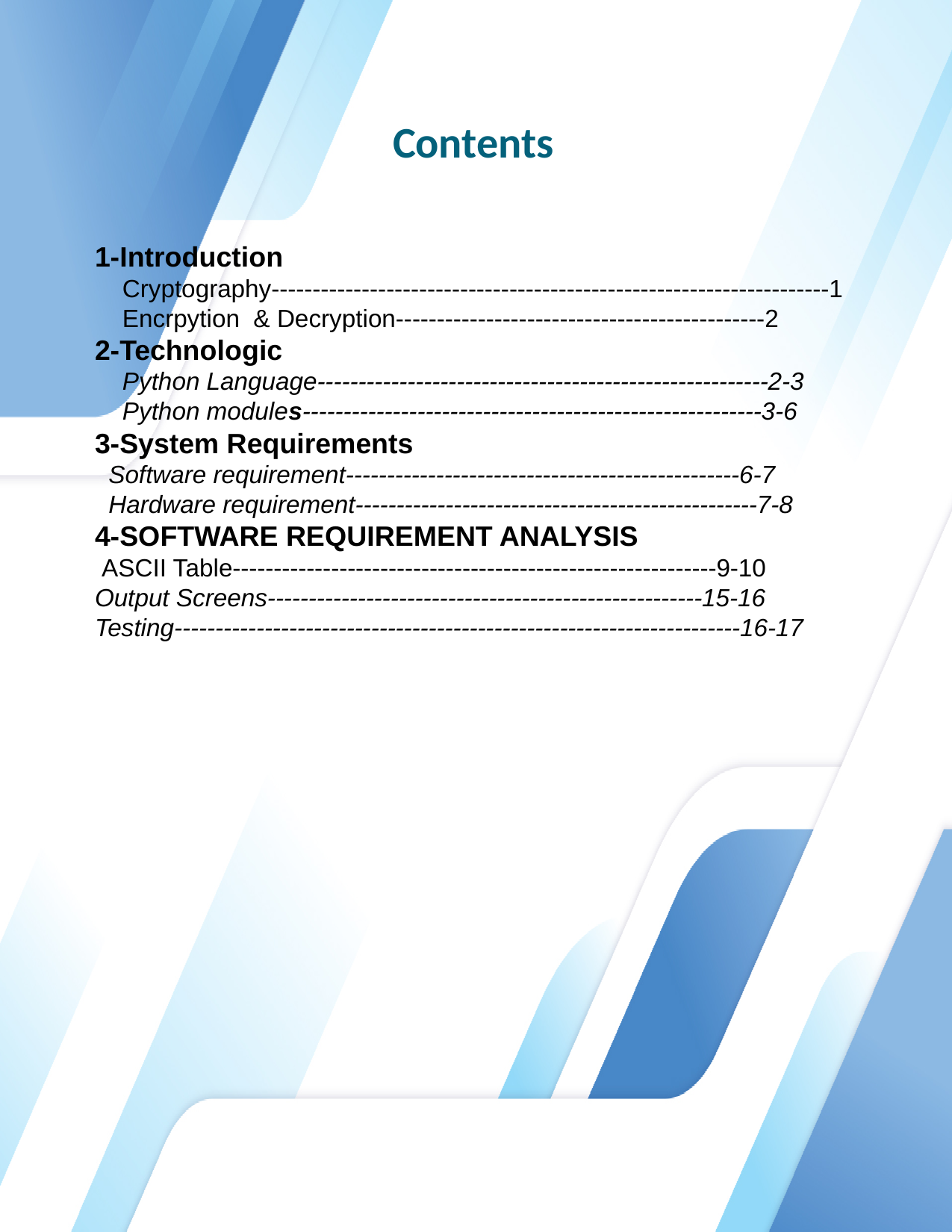

# Contents
1-Introduction
    Cryptography--------------------------------------------------------------------1
    Encrpytion  & Decryption---------------------------------------------2
2-Technologic
    Python Language-------------------------------------------------------2-3
    Python modules--------------------------------------------------------3-6
3-System Requirements
  Software requirement------------------------------------------------6-7
  Hardware requirement-------------------------------------------------7-8
4-SOFTWARE REQUIREMENT ANALYSIS
 ASCII Table-----------------------------------------------------------9-10
Output Screens-----------------------------------------------------15-16
Testing---------------------------------------------------------------------16-17